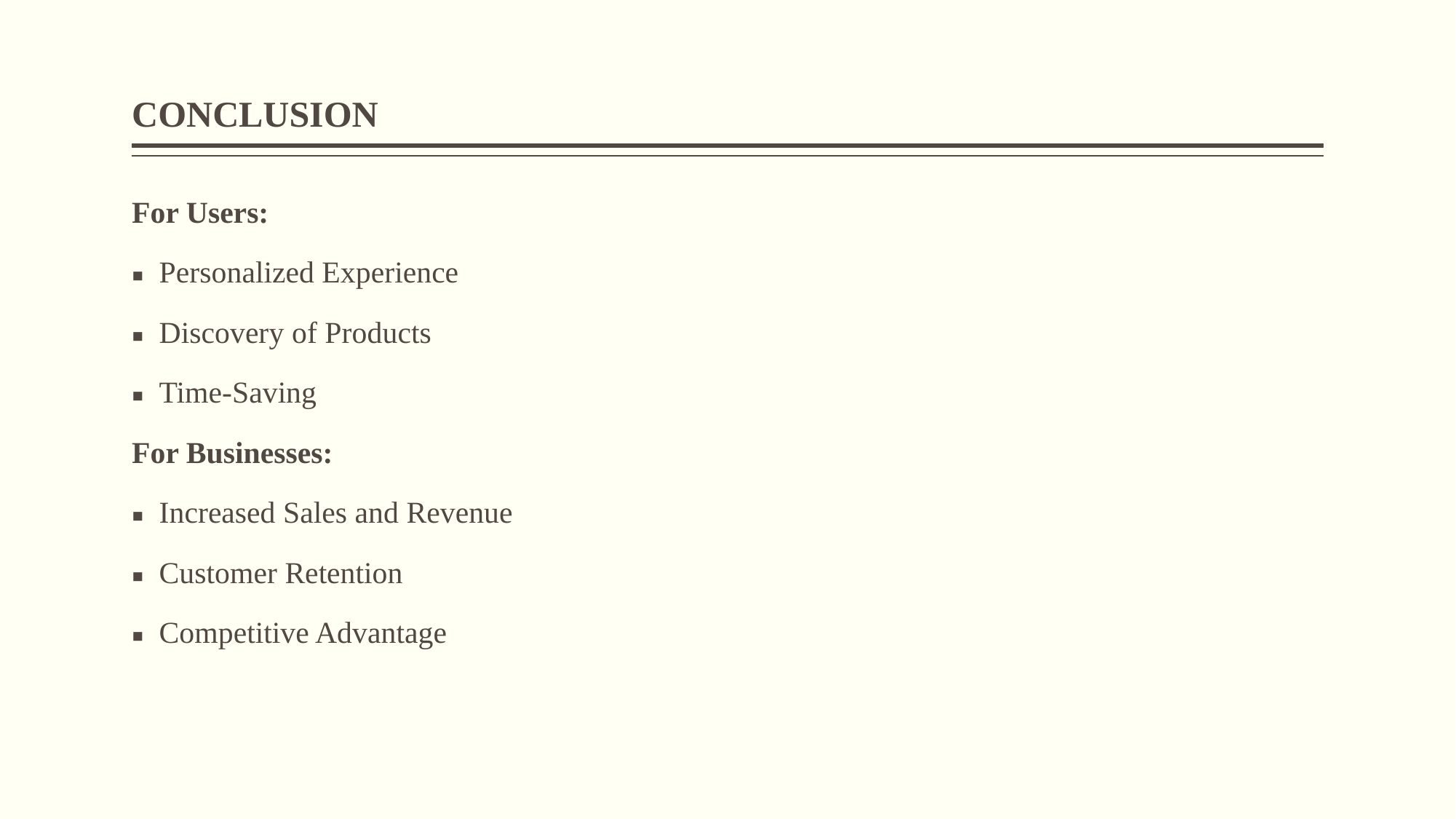

# CONCLUSION
For Users:
Personalized Experience
Discovery of Products
Time-Saving
For Businesses:
Increased Sales and Revenue
Customer Retention
Competitive Advantage